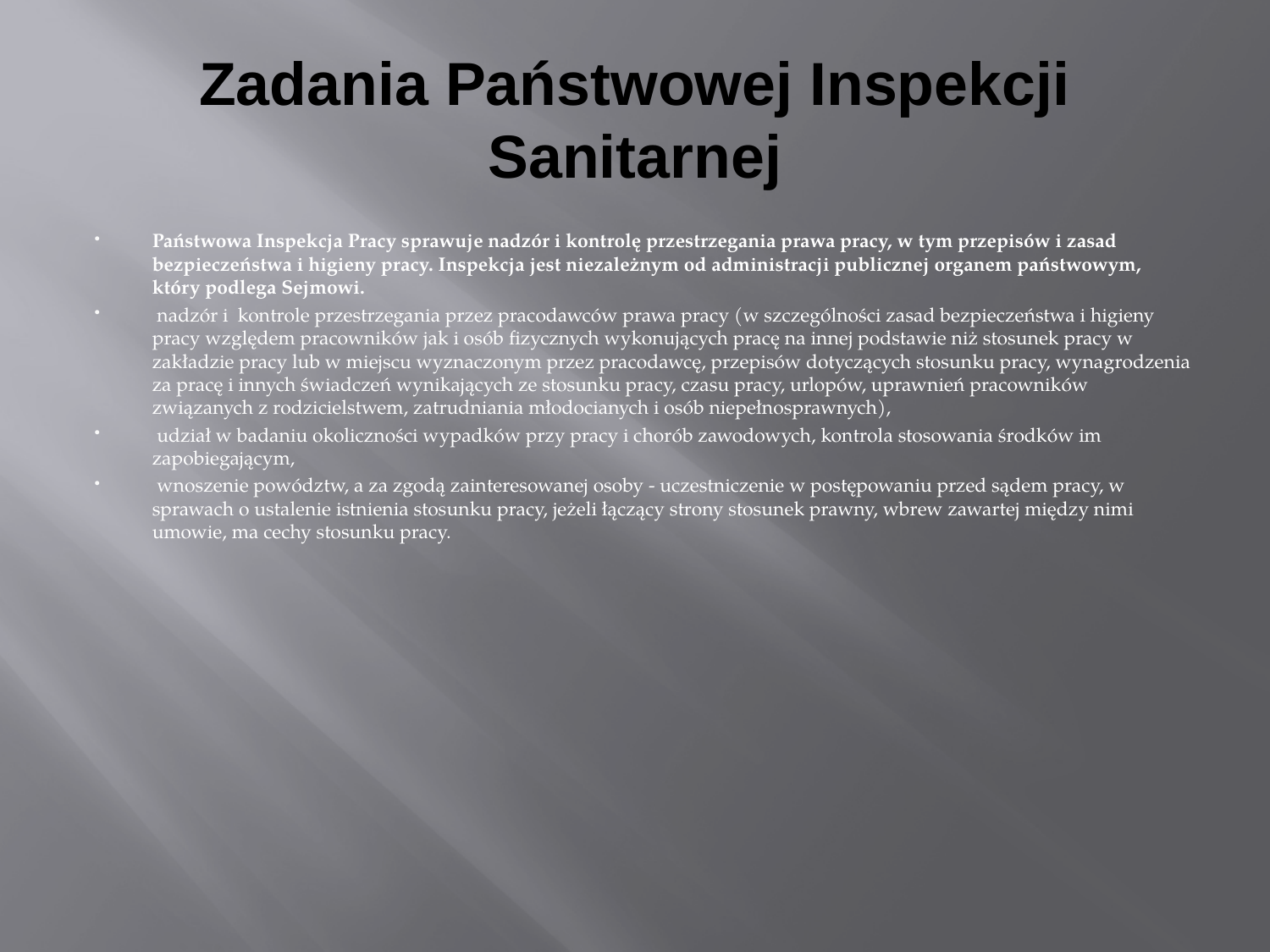

# Zadania Państwowej Inspekcji Sanitarnej
Państwowa Inspekcja Pracy sprawuje nadzór i kontrolę przestrzegania prawa pracy, w tym przepisów i zasad bezpieczeństwa i higieny pracy. Inspekcja jest niezależnym od administracji publicznej organem państwowym, który podlega Sejmowi.
 nadzór i  kontrole przestrzegania przez pracodawców prawa pracy (w szczególności zasad bezpieczeństwa i higieny pracy względem pracowników jak i osób fizycznych wykonujących pracę na innej podstawie niż stosunek pracy w zakładzie pracy lub w miejscu wyznaczonym przez pracodawcę, przepisów dotyczących stosunku pracy, wynagrodzenia za pracę i innych świadczeń wynikających ze stosunku pracy, czasu pracy, urlopów, uprawnień pracowników związanych z rodzicielstwem, zatrudniania młodocianych i osób niepełnosprawnych),
 udział w badaniu okoliczności wypadków przy pracy i chorób zawodowych, kontrola stosowania środków im zapobiegającym,
 wnoszenie powództw, a za zgodą zainteresowanej osoby - uczestniczenie w postępowaniu przed sądem pracy, w sprawach o ustalenie istnienia stosunku pracy, jeżeli łączący strony stosunek prawny, wbrew zawartej między nimi umowie, ma cechy stosunku pracy.